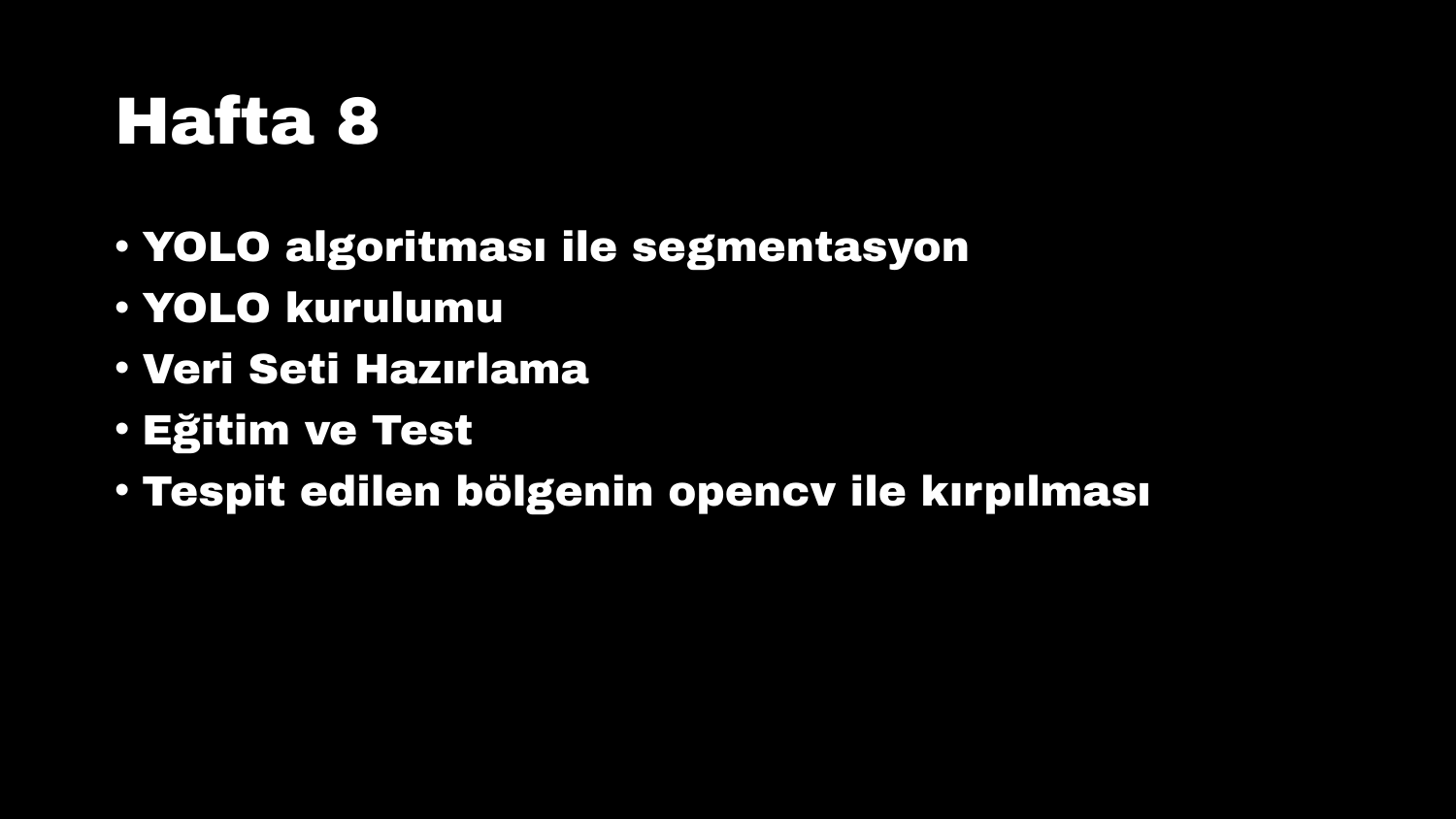

# Hafta 8
YOLO algoritması ile segmentasyon
YOLO kurulumu
Veri Seti Hazırlama
Eğitim ve Test
Tespit edilen bölgenin opencv ile kırpılması